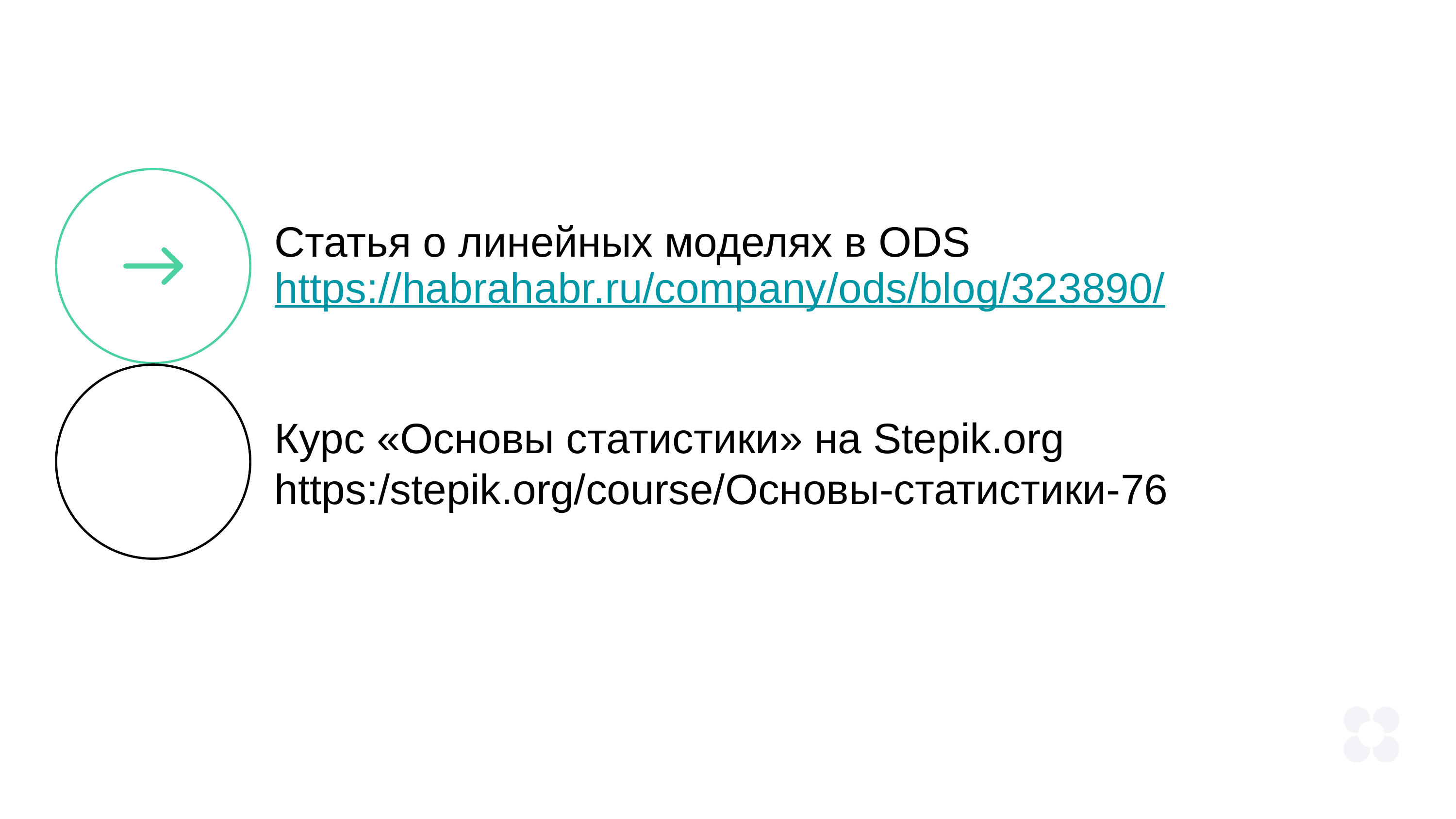

Статья о линейных моделях в ODS
https://habrahabr.ru/company/ods/blog/323890/

Курс «Основы статистики» на Stepik.org
https:/stepik.org/course/Основы-статистики-76